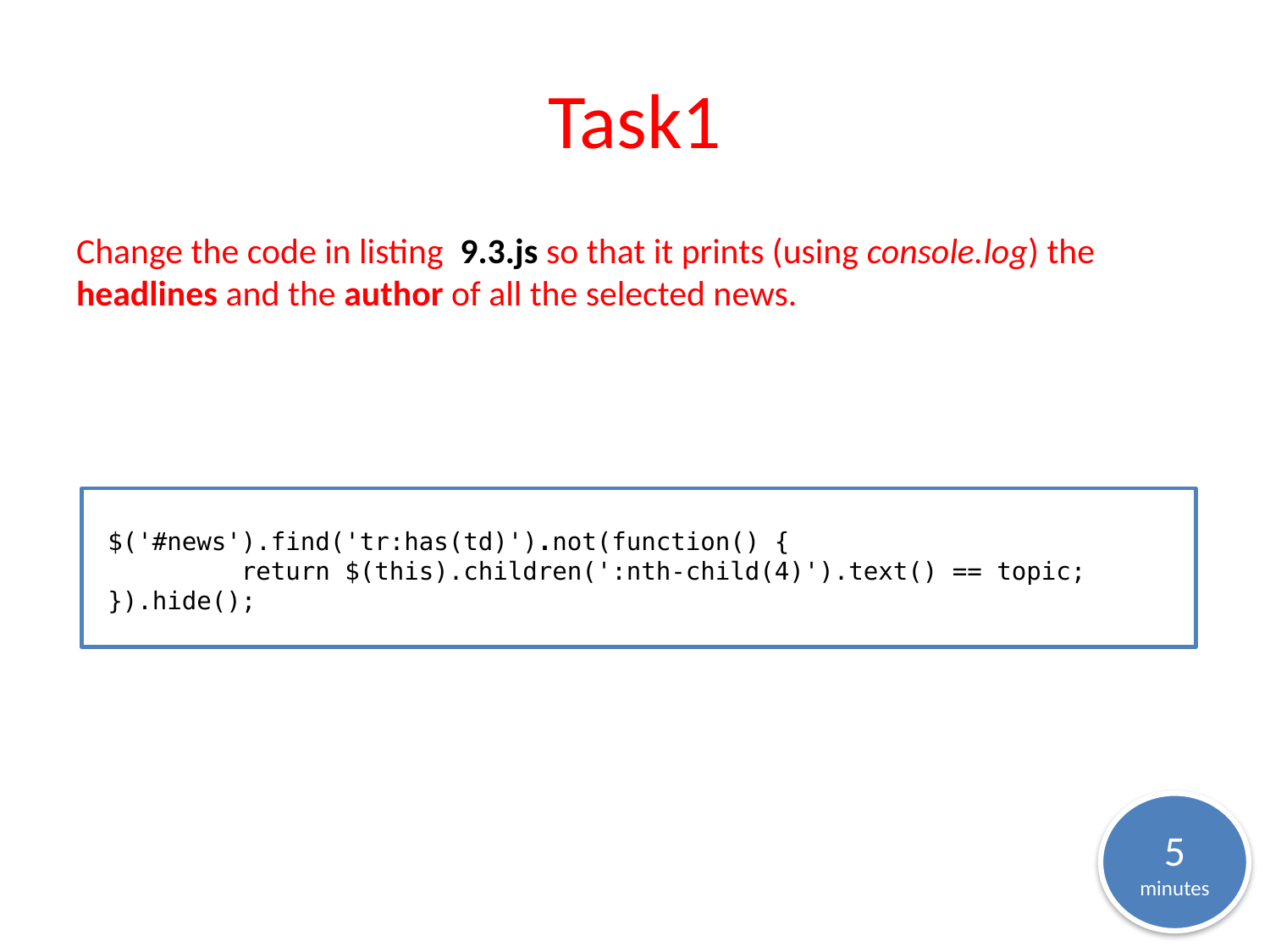

# Task1
Change the code in listing  9.3.js so that it prints (using console.log) the headlines and the author of all the selected news.

$('#news').find('tr:has(td)').not(function() {
         return $(this).children(':nth-child(4)').text() == topic;
}).hide();
5 minutes